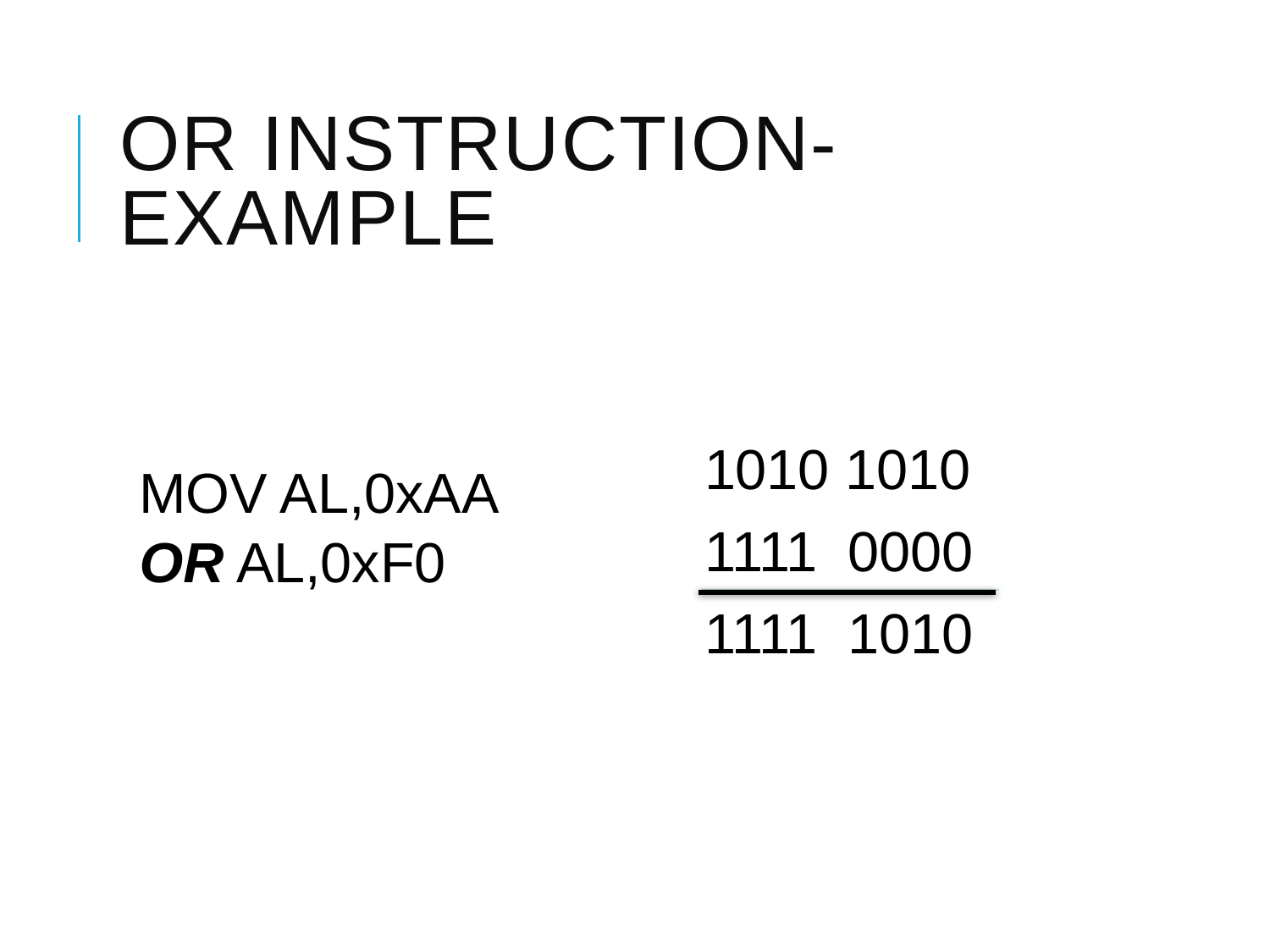

# Or INSTRUCTION-EXAMPLE
1010 1010
1111  0000
MOV AL,0xAA
OR AL,0xF0

1111  1010